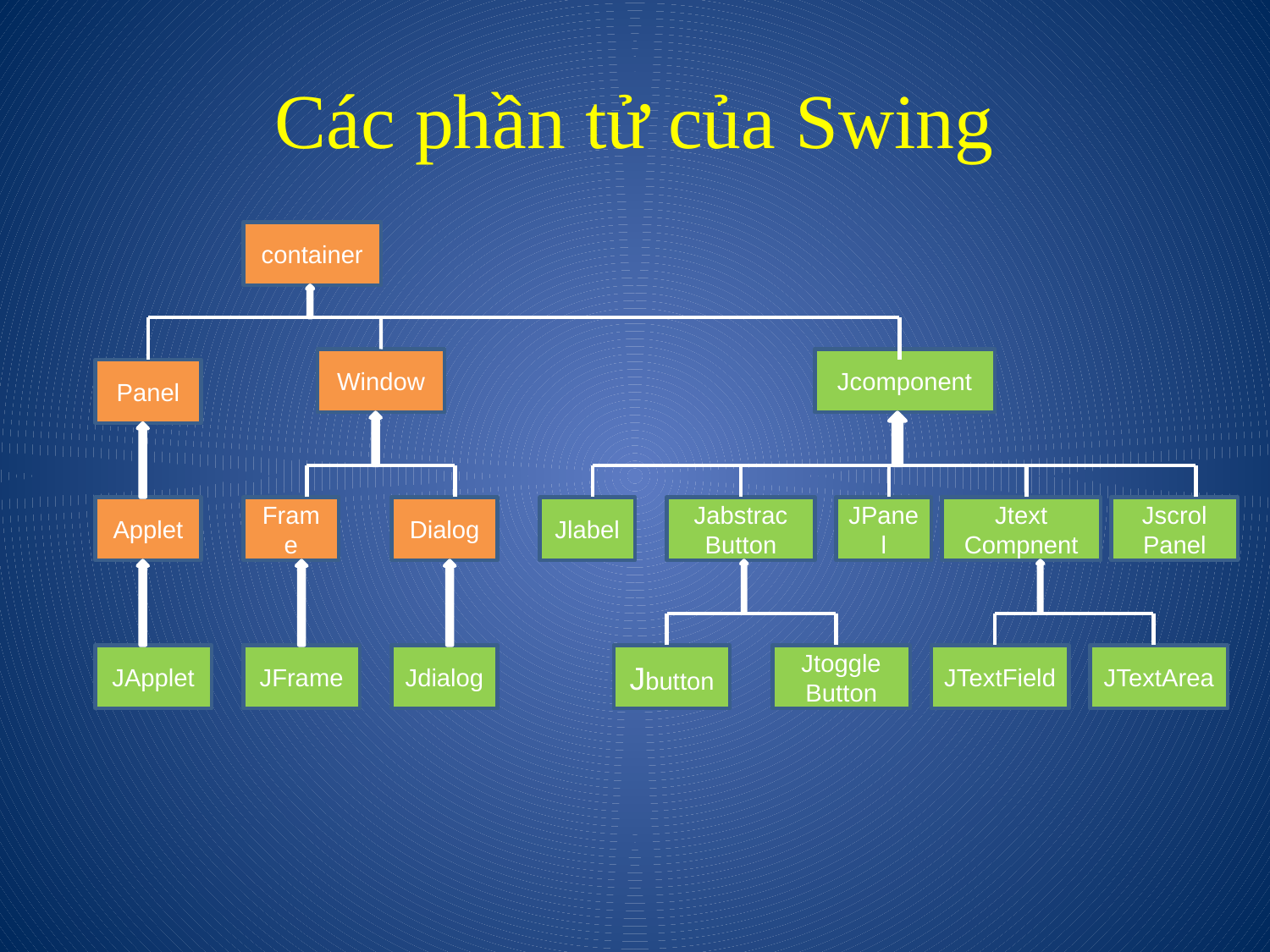

# Các phần tử của Swing
container

Window
Jcomponent
Panel

Applet
Frame
Dialog
Jlabel
Jabstrac
Button
JPanel
Jtext
Compnent
Jscrol
Panel

JApplet
JFrame
Jdialog
Jbutton
Jtoggle
Button
JTextField
JTextArea